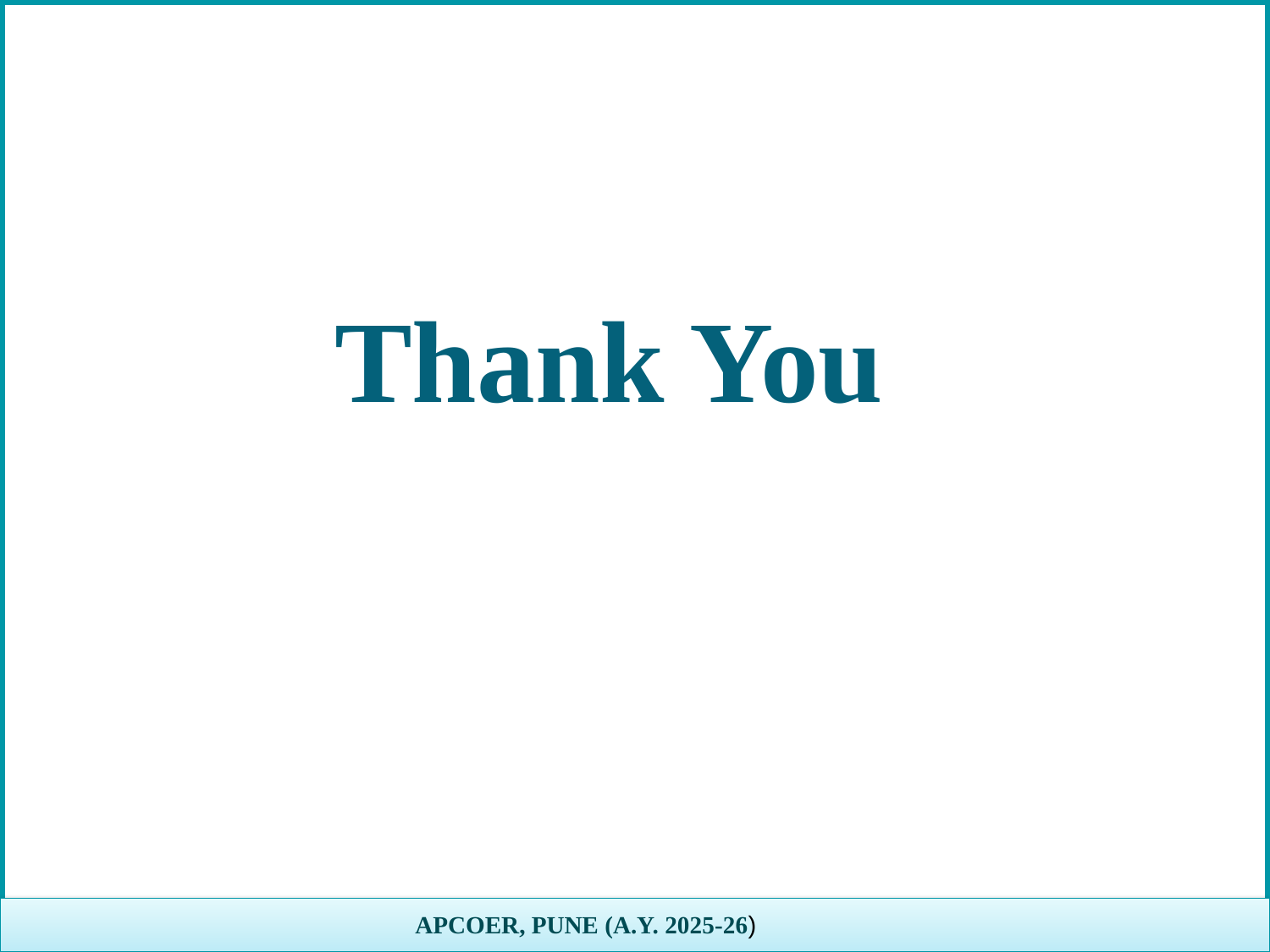

APCOER, PUNE (A.Y. 2025-26)
# Thank You